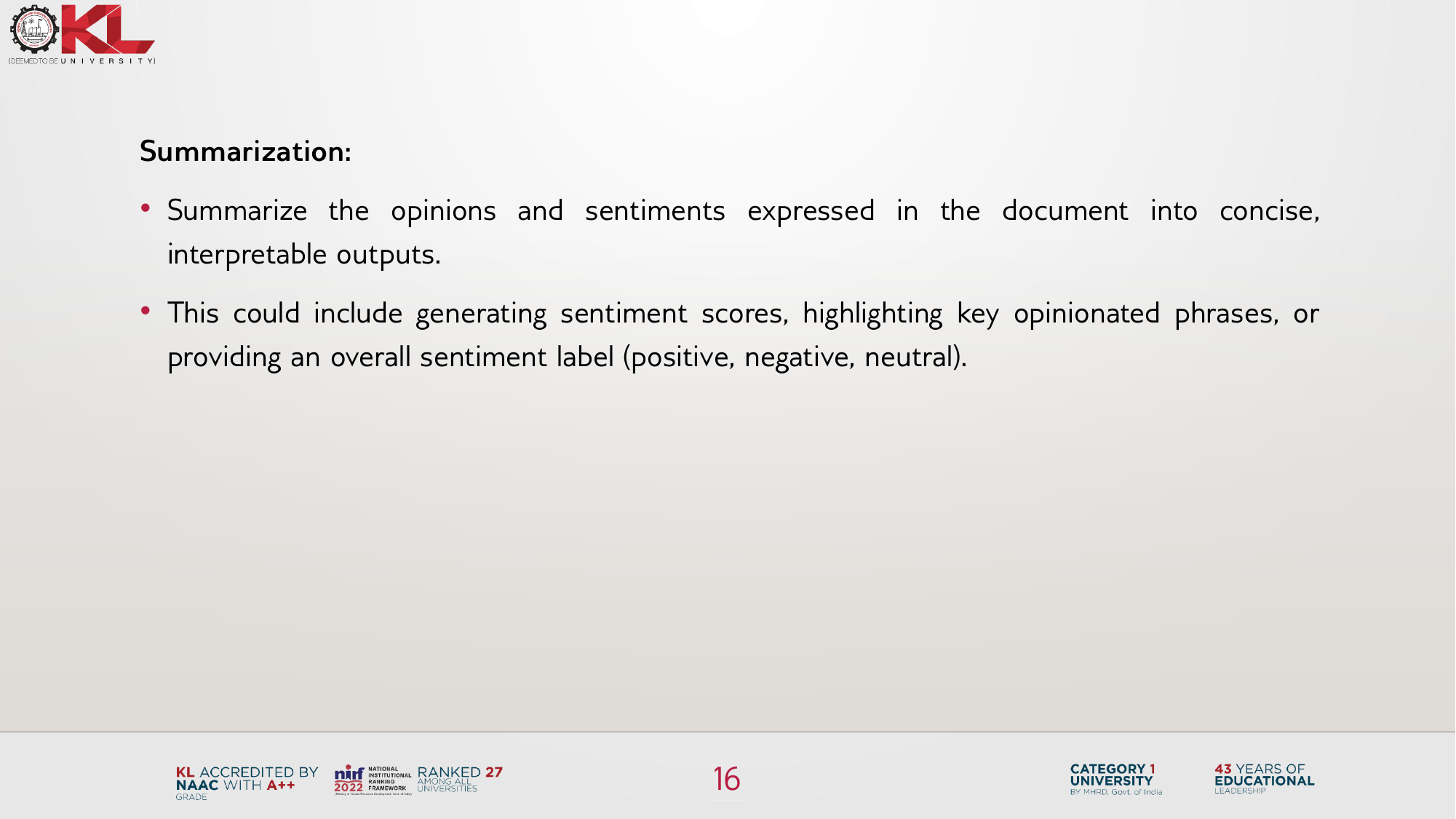

Summarization:
Summarize the opinions and sentiments expressed in the document into concise, interpretable outputs.
This could include generating sentiment scores, highlighting key opinionated phrases, or providing an overall sentiment label (positive, negative, neutral).
16